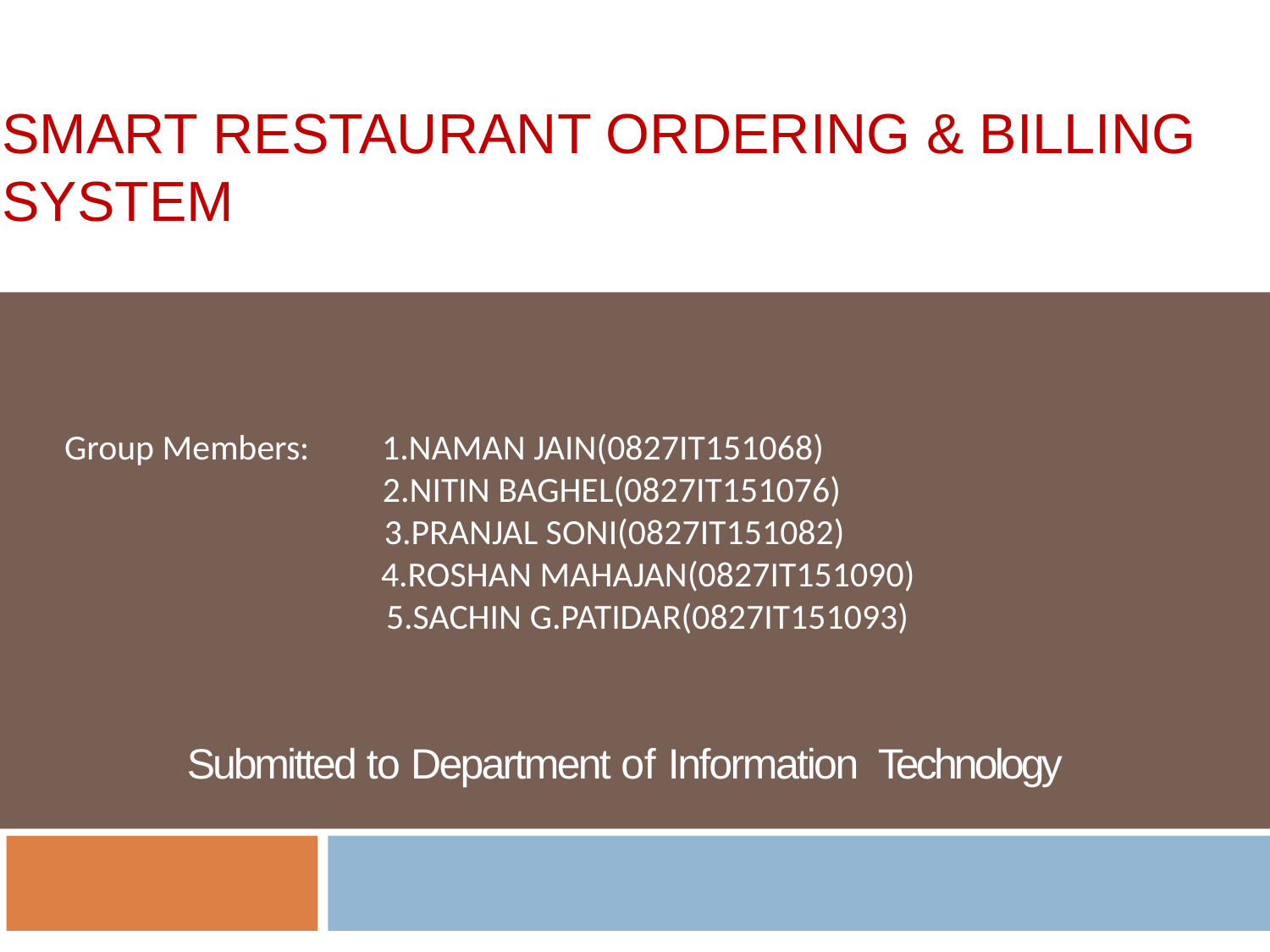

# SMART RESTAURANT ORDERING & BILLING SYSTEM

        Group Members:         1.NAMAN JAIN(0827IT151068)
           	               	                2.NITIN BAGHEL(0827IT151076)
	                                3.PRANJAL SONI(0827IT151082)
			4.ROSHAN MAHAJAN(0827IT151090)
                                                5.SACHIN G.PATIDAR(0827IT151093)

	      Submitted to Department of Information Technology